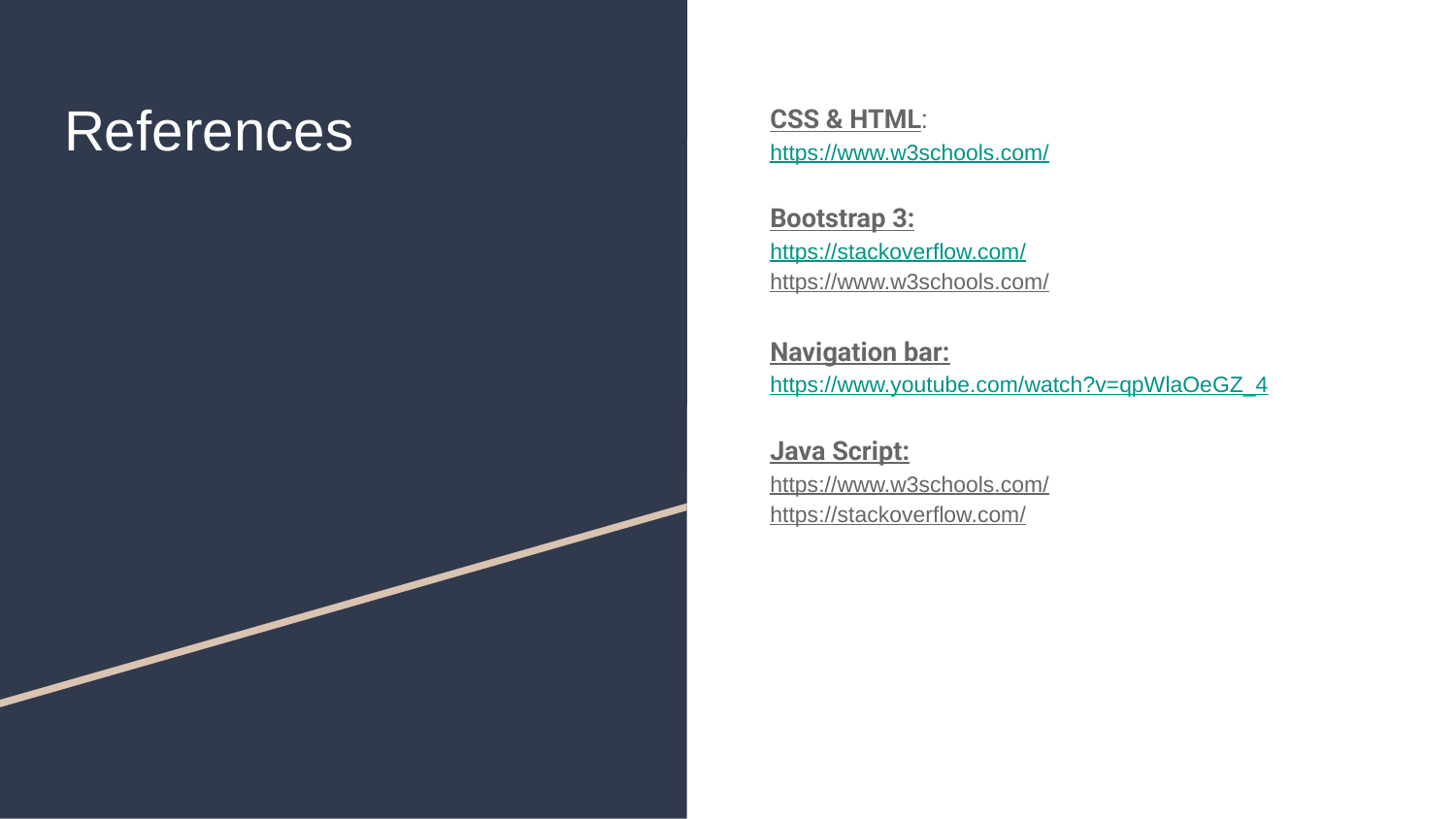

# References
CSS & HTML:
https://www.w3schools.com/
Bootstrap 3:
https://stackoverflow.com/
https://www.w3schools.com/
Navigation bar:
https://www.youtube.com/watch?v=qpWlaOeGZ_4
Java Script:
https://www.w3schools.com/
https://stackoverflow.com/